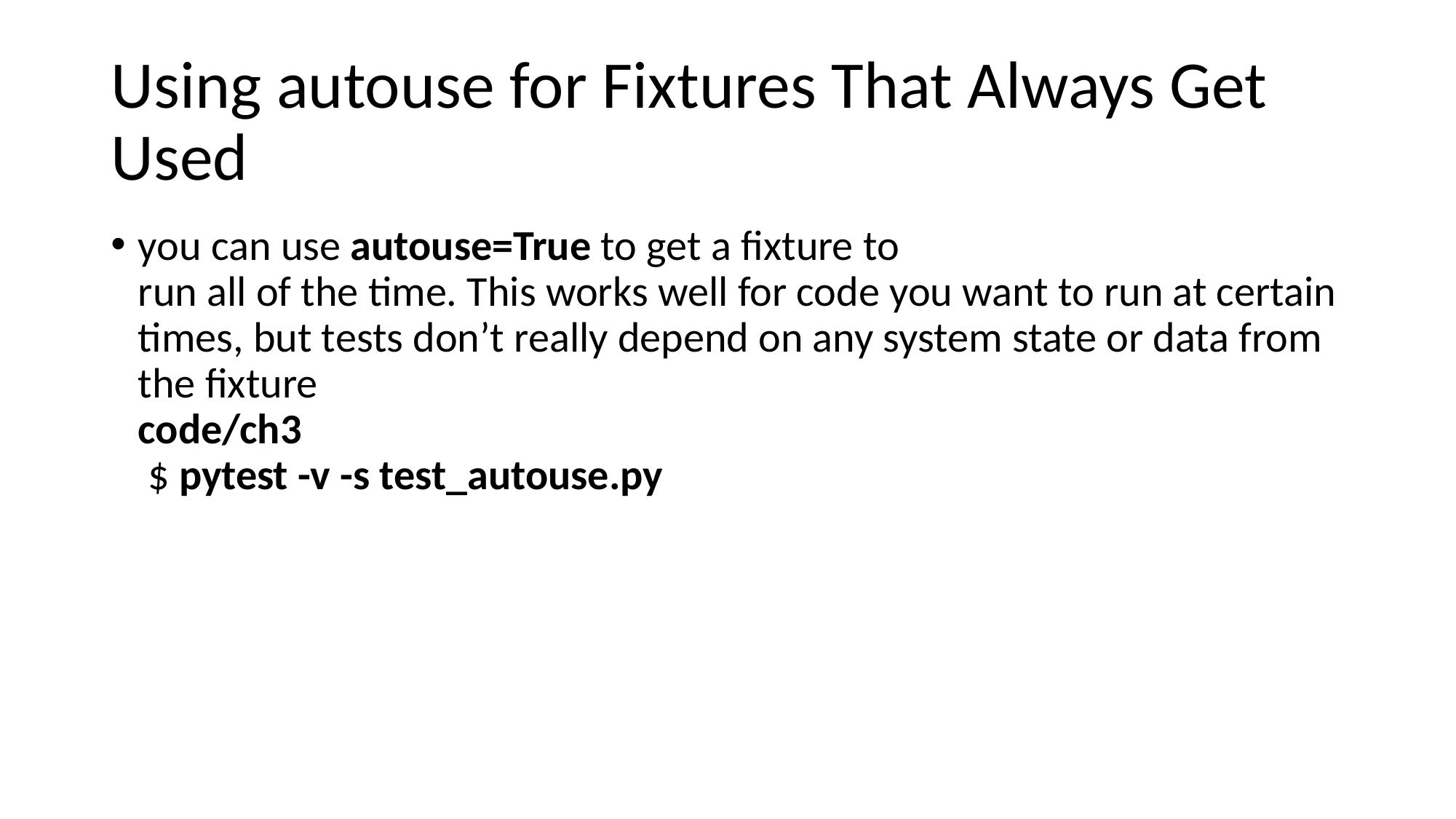

# Using autouse for Fixtures That Always Get Used
you can use autouse=True to get a fixture to
run all of the time. This works well for code you want to run at certain times, but tests don’t really depend on any system state or data from the fixture
code/ch3​
​ ​$ ​​pytest​​ ​​-v​​ ​​-s​​ ​​test_autouse.py